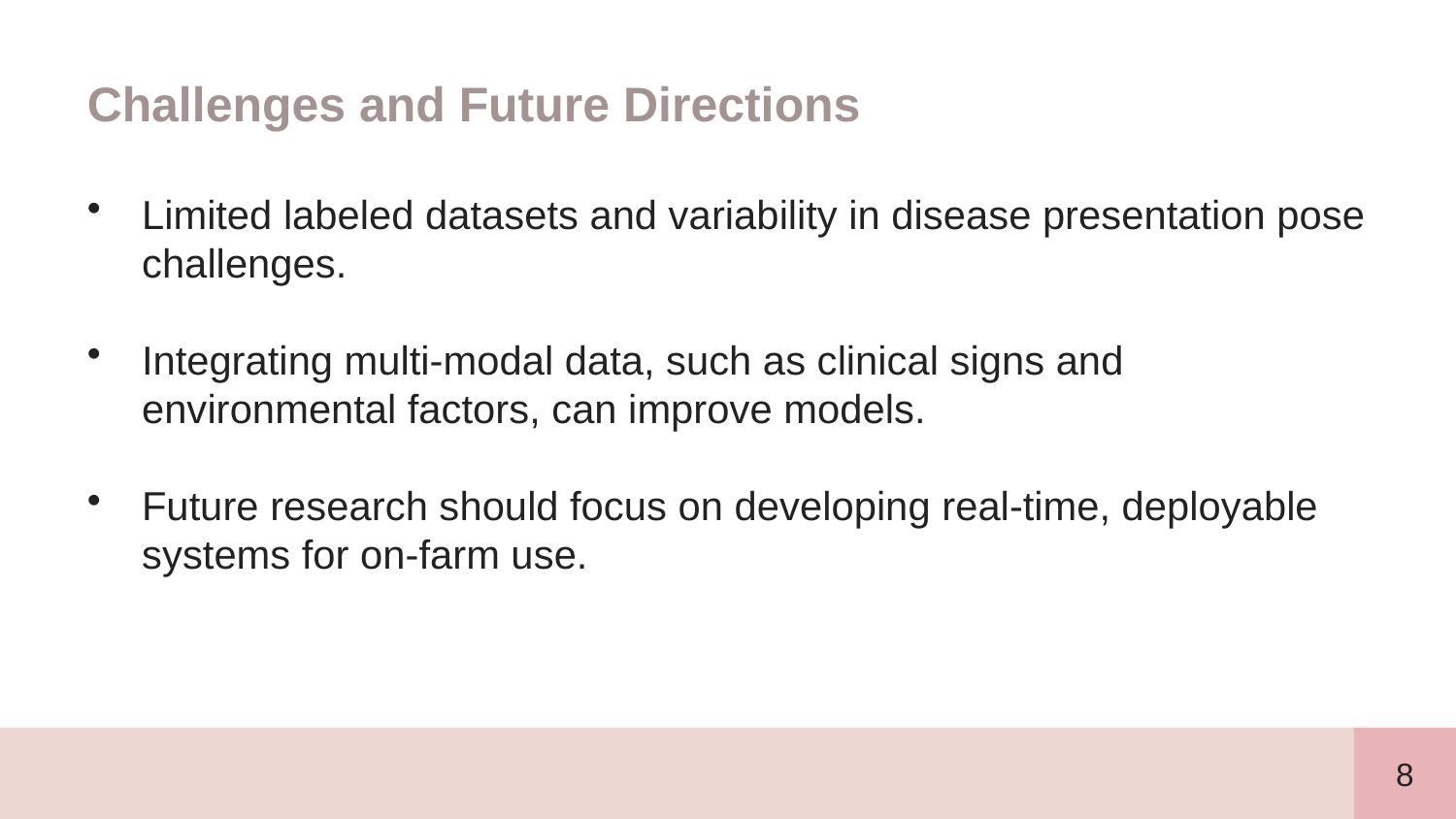

Challenges and Future Directions
Limited labeled datasets and variability in disease presentation pose challenges.

Integrating multi-modal data, such as clinical signs and environmental factors, can improve models.

Future research should focus on developing real-time, deployable systems for on-farm use.

8